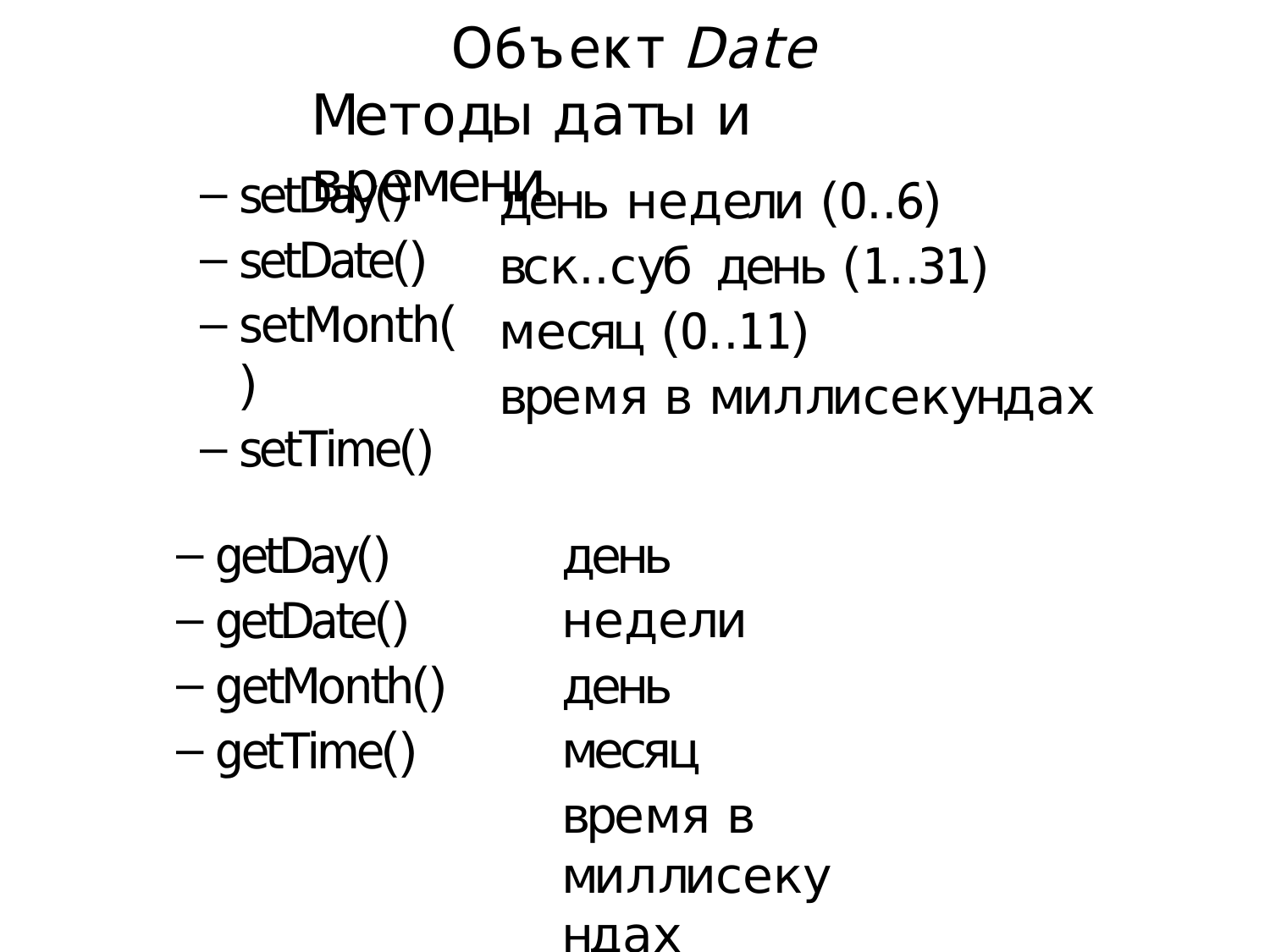

Объект Date
Методы даты и времени
setDay()
setDate()
setMonth()
setTime()
день недели (0..6) вск..суб  день (1..31)
месяц (0..11)
время в миллисекундах
getDay()
getDate()
getMonth()
getTime()
день недели  день
месяц
время в миллисекундах